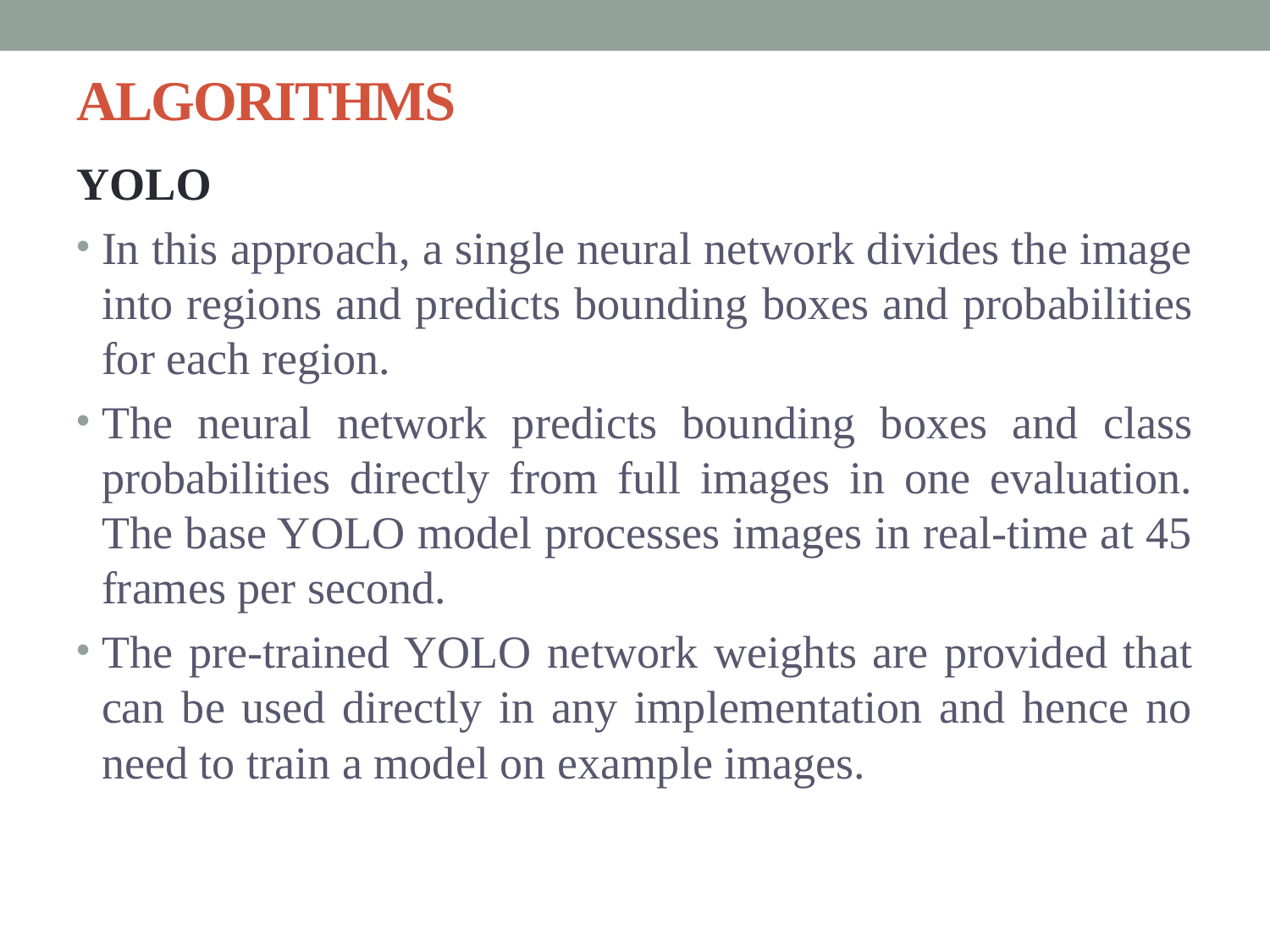

# ALGORITHMS
YOLO
In this approach, a single neural network divides the image into regions and predicts bounding boxes and probabilities for each region.
The neural network predicts bounding boxes and class probabilities directly from full images in one evaluation. The base YOLO model processes images in real-time at 45 frames per second.
The pre-trained YOLO network weights are provided that can be used directly in any implementation and hence no need to train a model on example images.